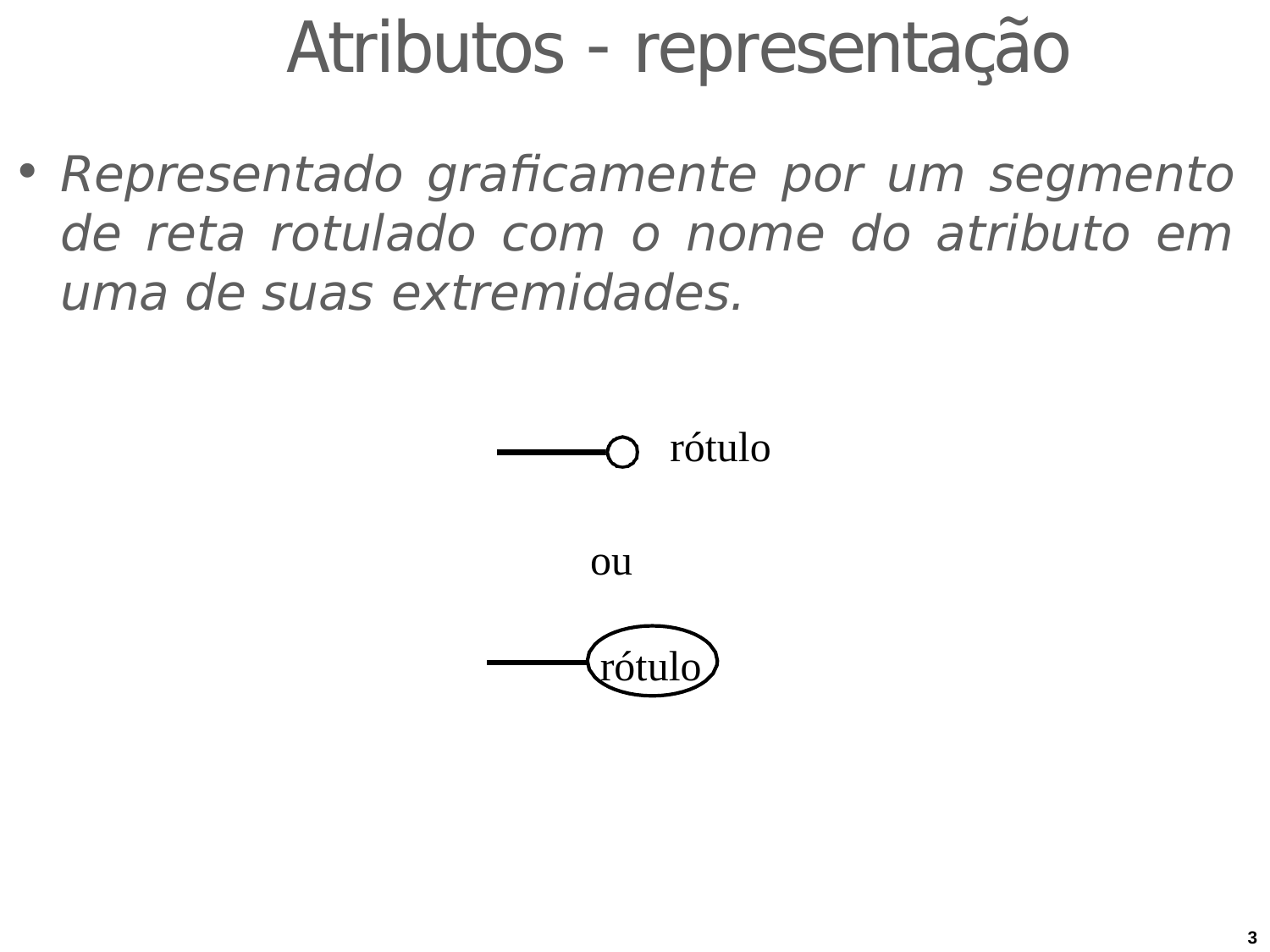

# Atributos - representação
Representado graficamente por um segmento  de reta rotulado com o nome do atributo em  uma de suas extremidades.

rótulo
ou  rótulo

3